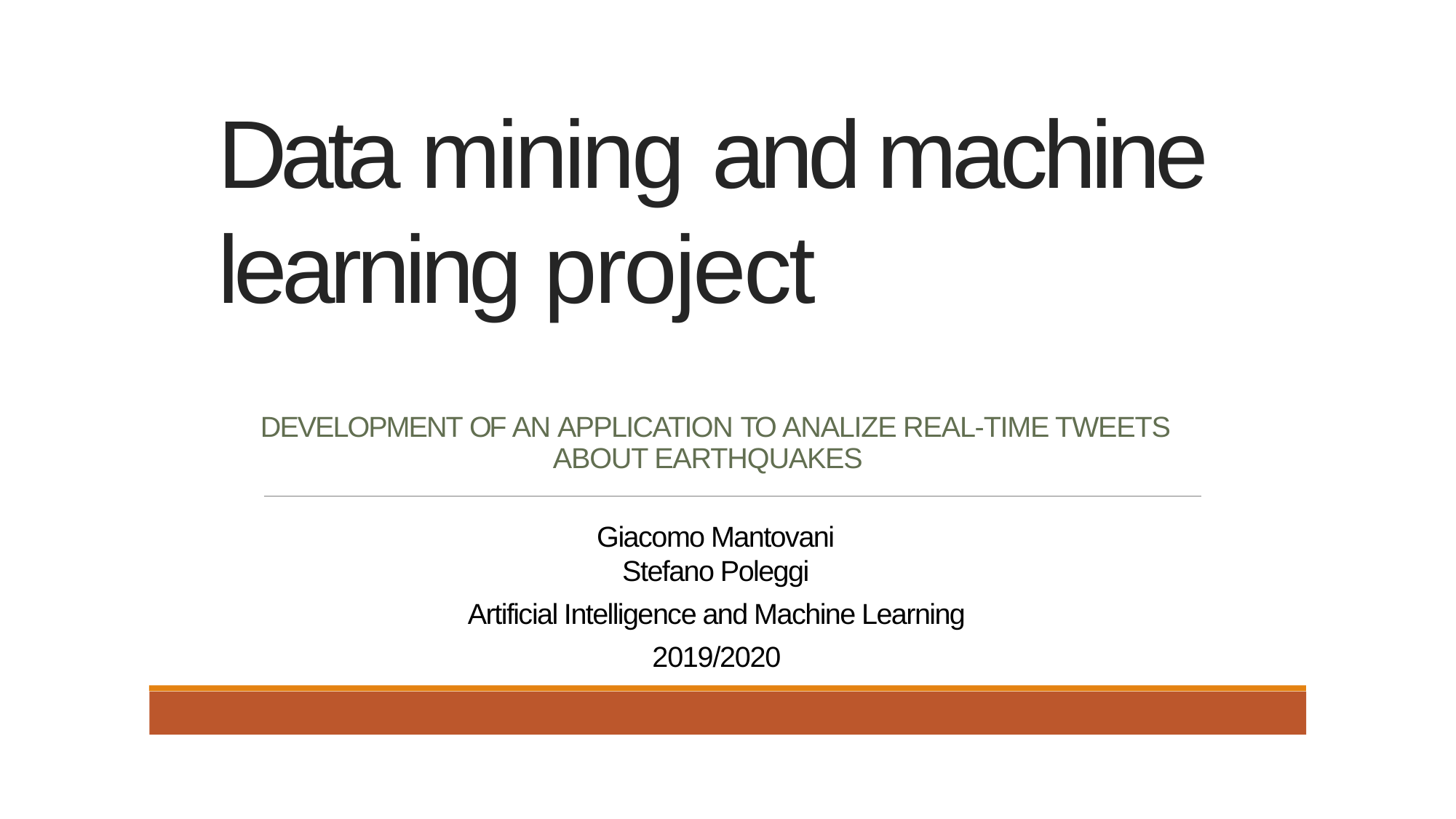

# Data mining and machine learning project
DEVELOPMENT OF AN APPLICATION TO ANALIZE REAL-TIME TWEETS ABOUT EARTHQUAKES

Giacomo Mantovani
Stefano Poleggi
Artificial Intelligence and Machine Learning
2019/2020